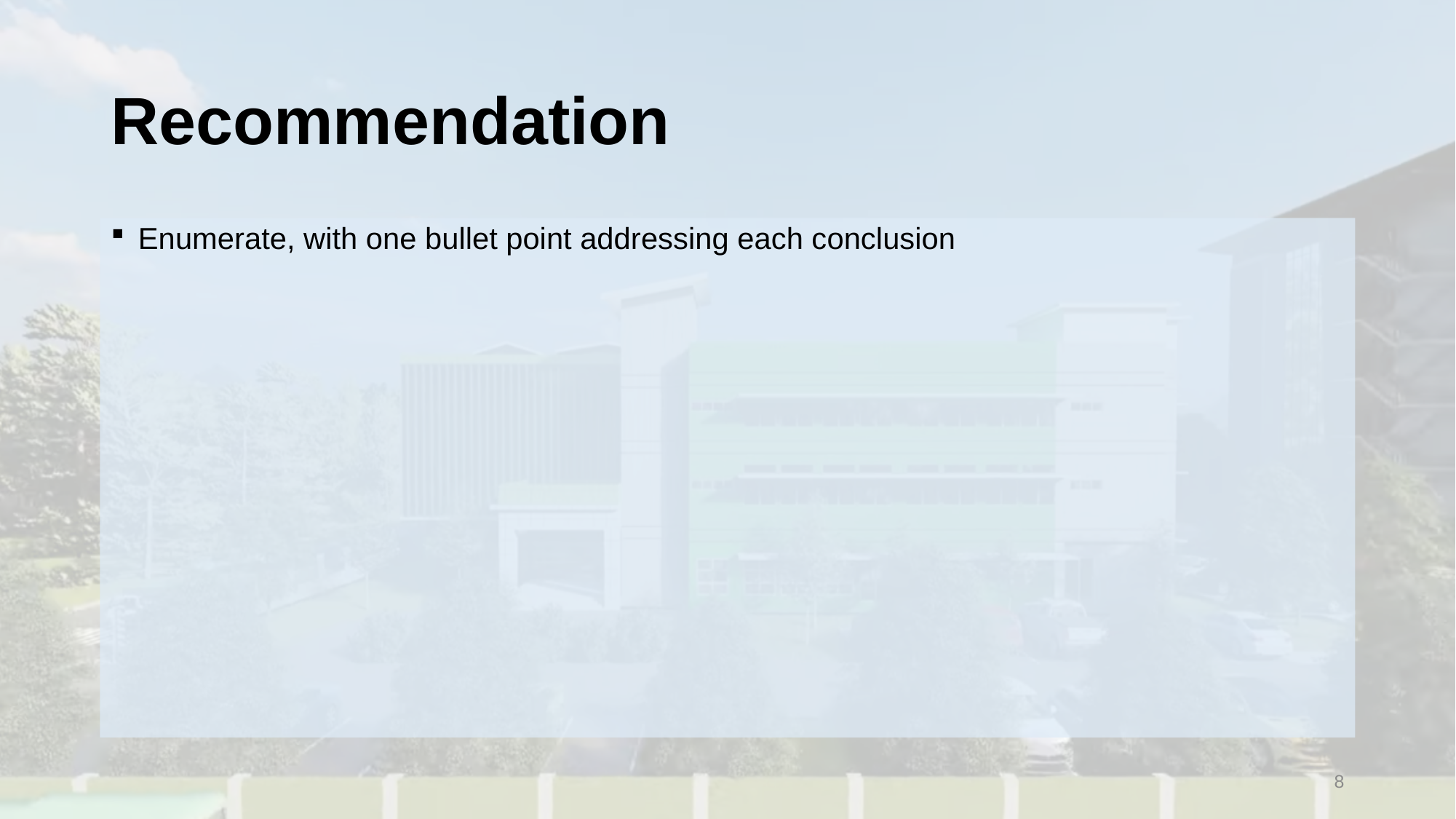

# Recommendation
Enumerate, with one bullet point addressing each conclusion

8